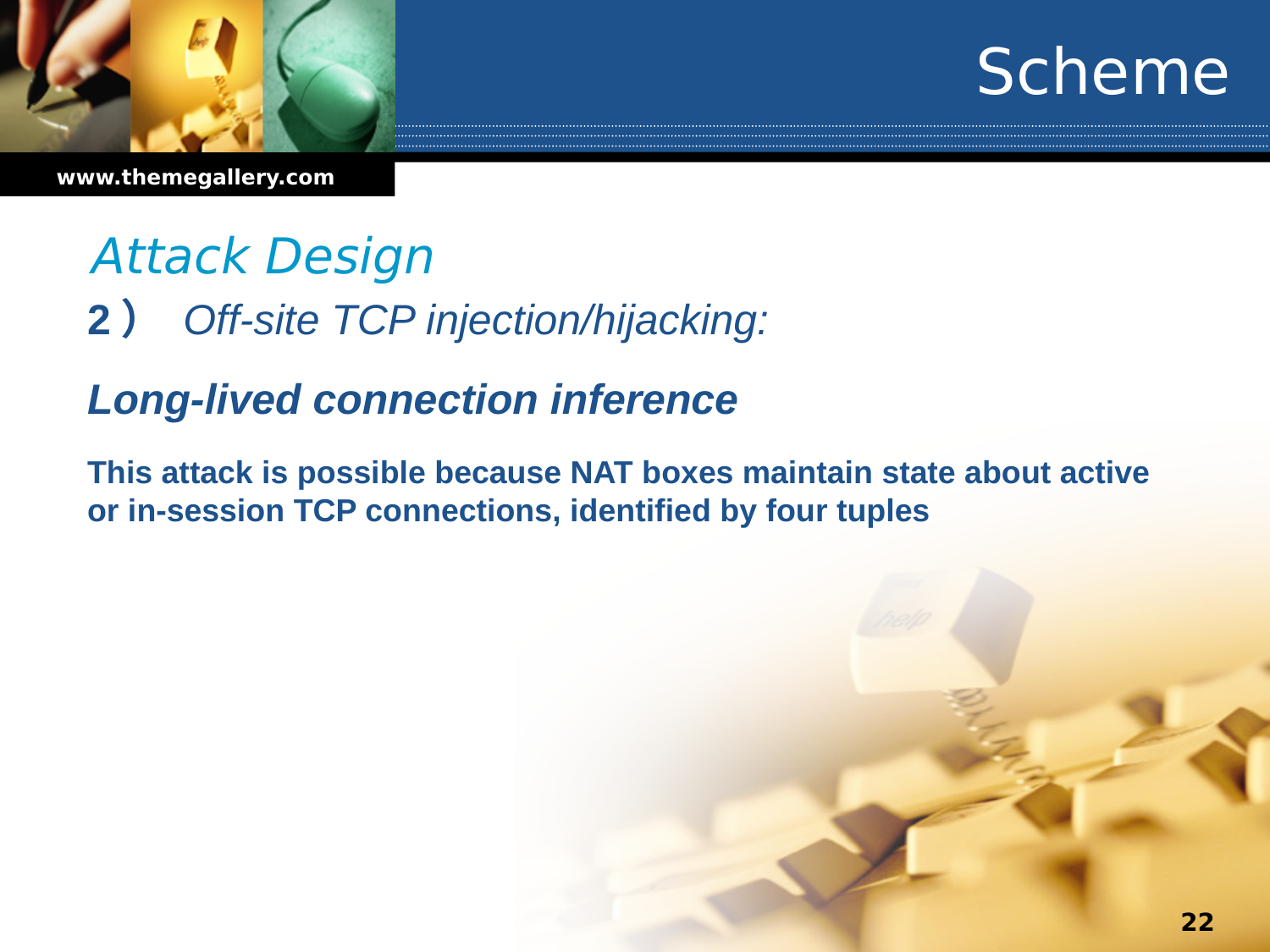

# Scheme
www.themegallery.com
Attack Design
2） Off-site TCP injection/hijacking:
Long-lived connection inference
This attack is possible because NAT boxes maintain state about active or in-session TCP connections, identified by four tuples
22